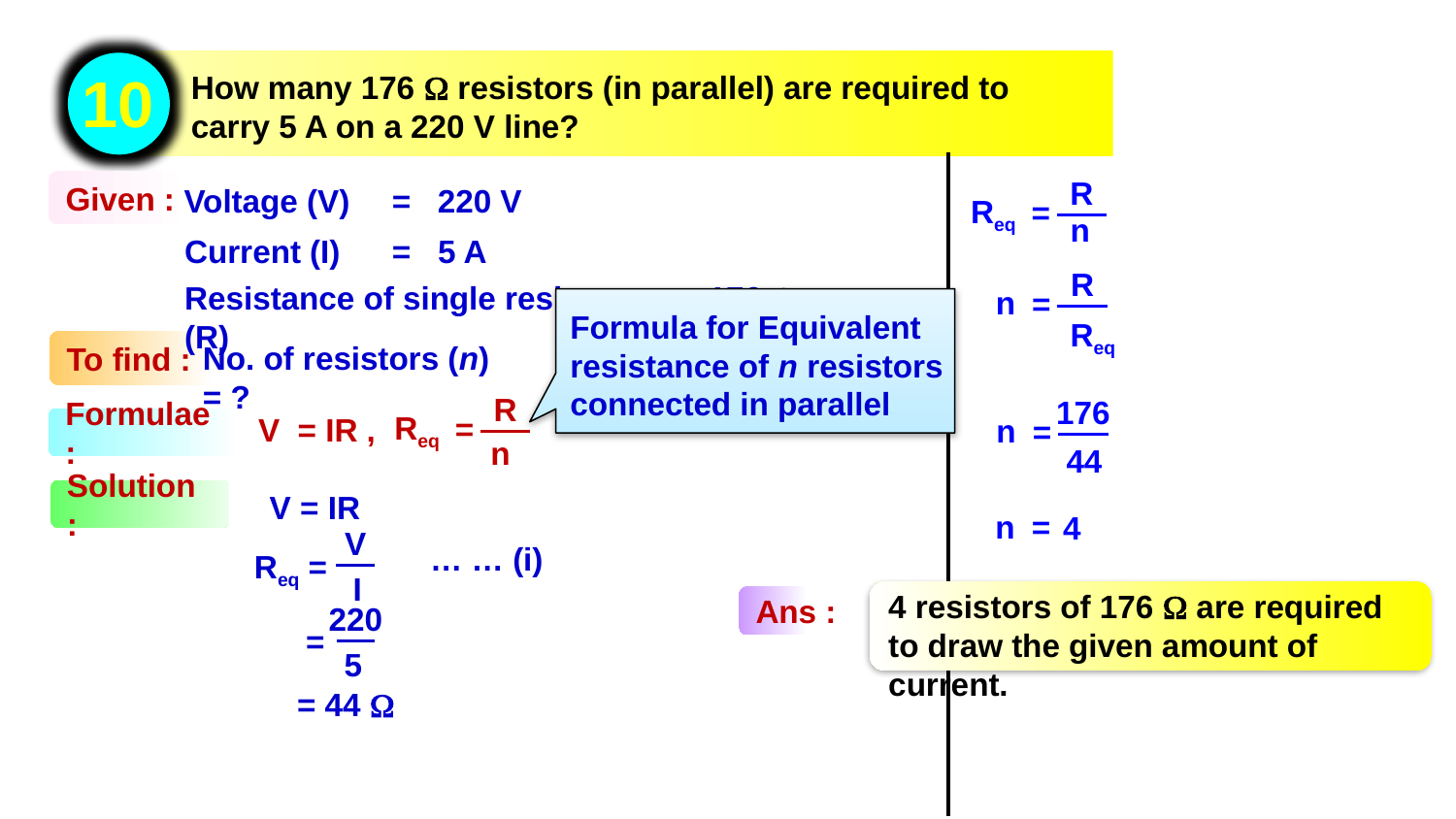

How many 176 Ω resistors (in parallel) are required to carry 5 A on a 220 V line?

10
R
n
Req
=
Given :
Voltage (V)
=   220 V
Current (I)
=   5 A
R
Req
n
=
Resistance of single resistor (R)
= 176 Ω

Formula for Equivalent resistance of n resistors connected in parallel
To find :
No. of resistors (n) = ?
R
n
Req
=
176
44
n
=
V  = IR ,
Formulae :
Solution :
V = IR
n
=
4
V
I
  … … (i)
 Req =
4 resistors of 176 Ω are required to draw the given amount of current.

Ans :
220
5
=
= 44 Ω